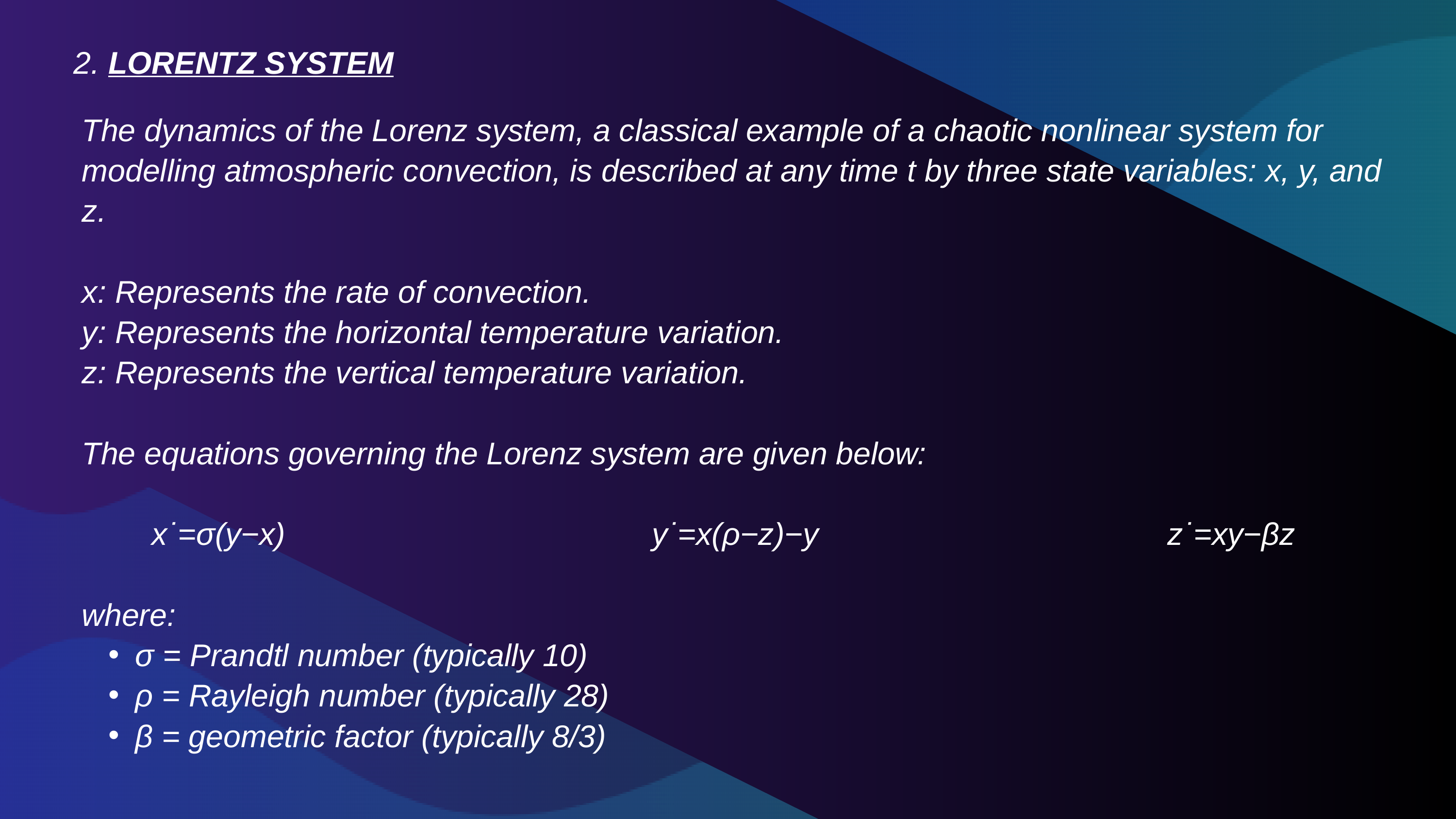

2. LORENTZ SYSTEM

The dynamics of the Lorenz system, a classical example of a chaotic nonlinear system for modelling atmospheric convection, is described at any time t by three state variables: x, y, and z.

x: Represents the rate of convection.
y: Represents the horizontal temperature variation.
z: Represents the vertical temperature variation.

The equations governing the Lorenz system are given below:

        x˙=σ(y−x)                                          y˙=x(ρ−z)−y                                        z˙=xy−βz

where:
σ = Prandtl number (typically 10)
ρ = Rayleigh number (typically 28)
β = geometric factor (typically 8/3)